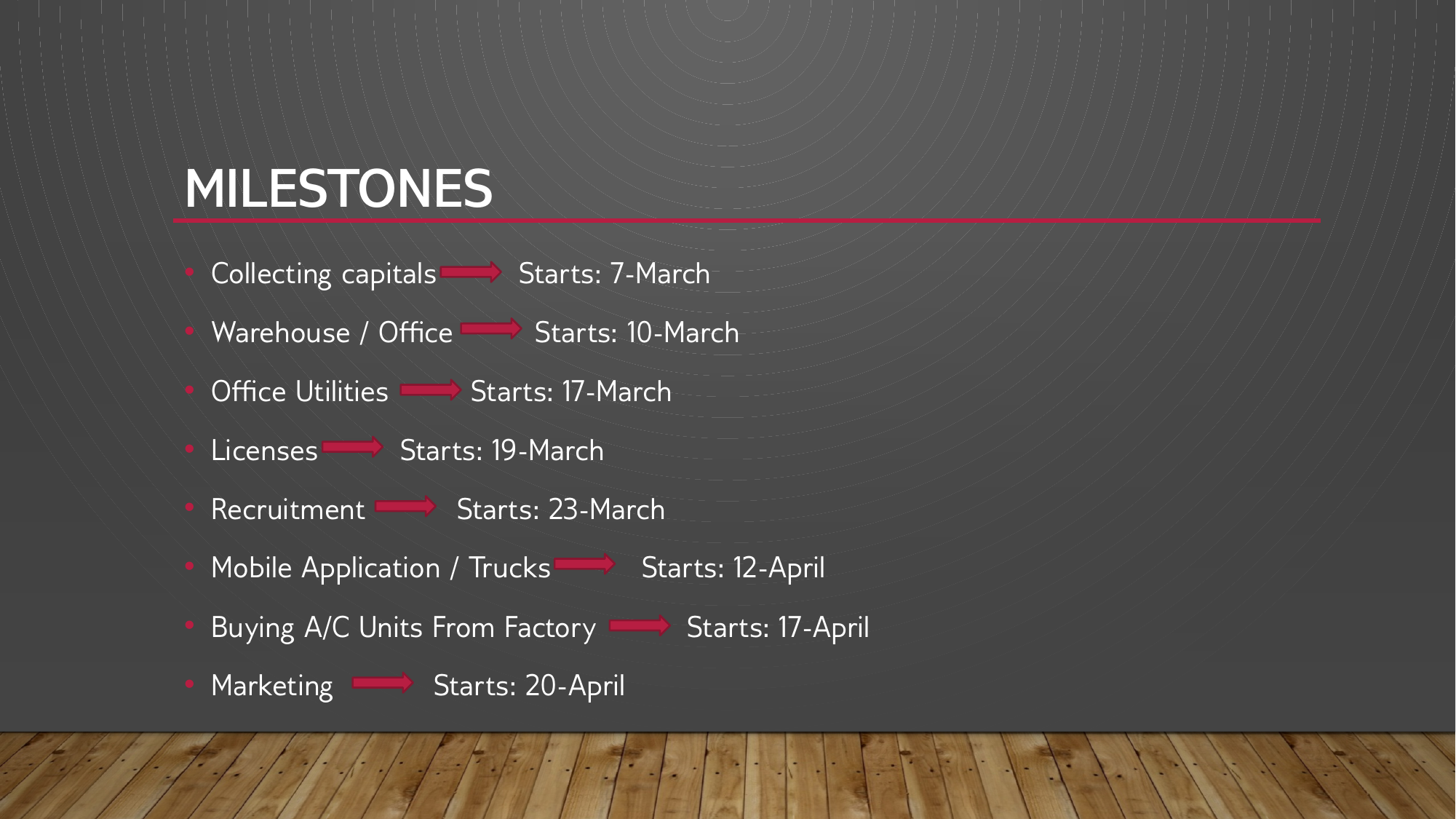

# milestones
Collecting capitals         Starts: 7-March
Warehouse / Office         Starts: 10-March
Office Utilities         Starts: 17-March
Licenses         Starts: 19-March
Recruitment          Starts: 23-March
Mobile Application / Trucks          Starts: 12-April
Buying A/C Units From Factory          Starts: 17-April
Marketing           Starts: 20-April